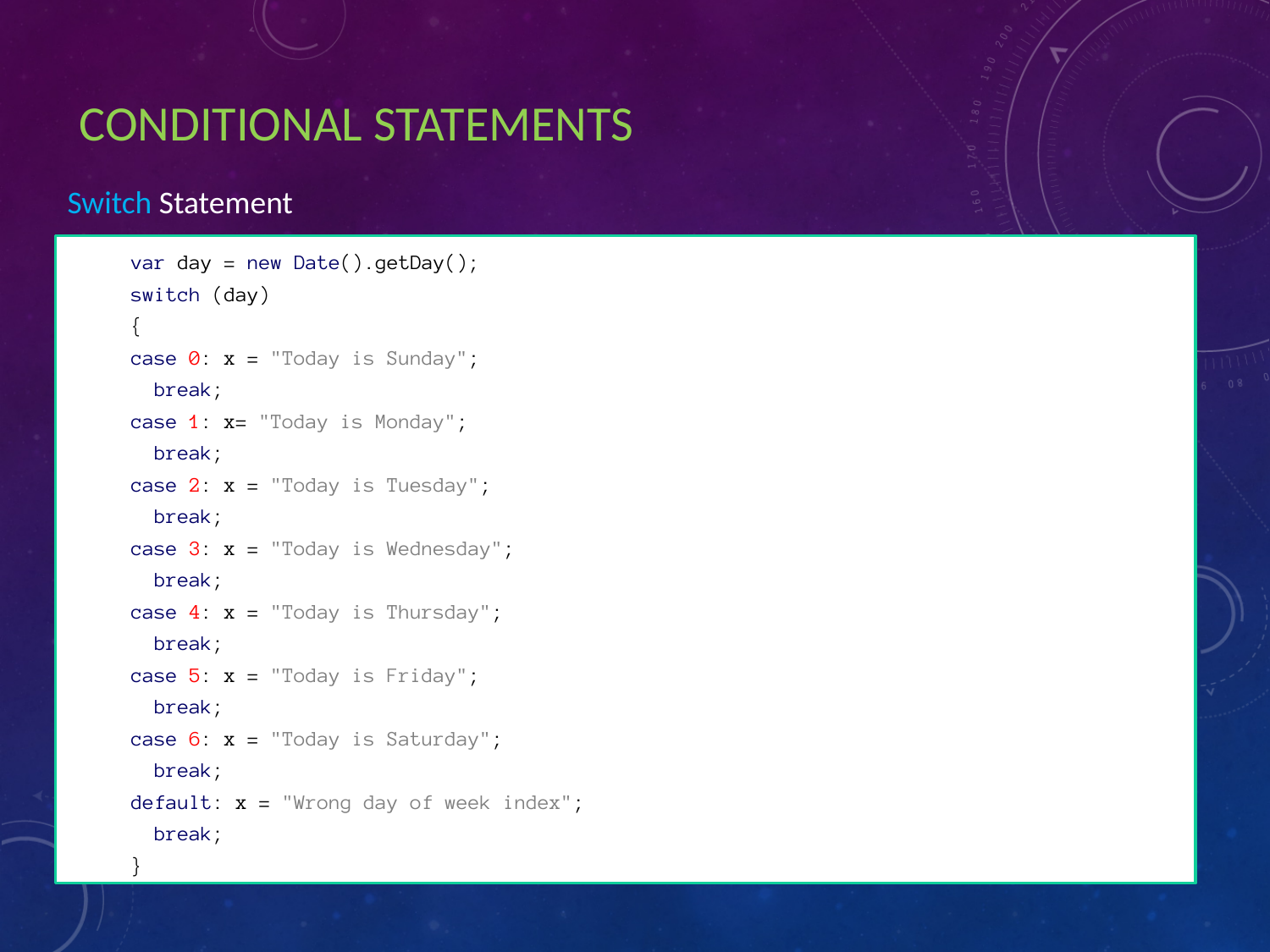

# Conditional Statements
Switch Statement
var day = new Date().getDay();
switch (day)
{
case 0: x = "Today is Sunday";
  break;
case 1: x= "Today is Monday";
  break;
case 2: x = "Today is Tuesday";
  break;
case 3: x = "Today is Wednesday";
  break;
case 4: x = "Today is Thursday";
  break;
case 5: x = "Today is Friday";
  break;
case 6: x = "Today is Saturday";
  break;
default: x = "Wrong day of week index";
  break;
}